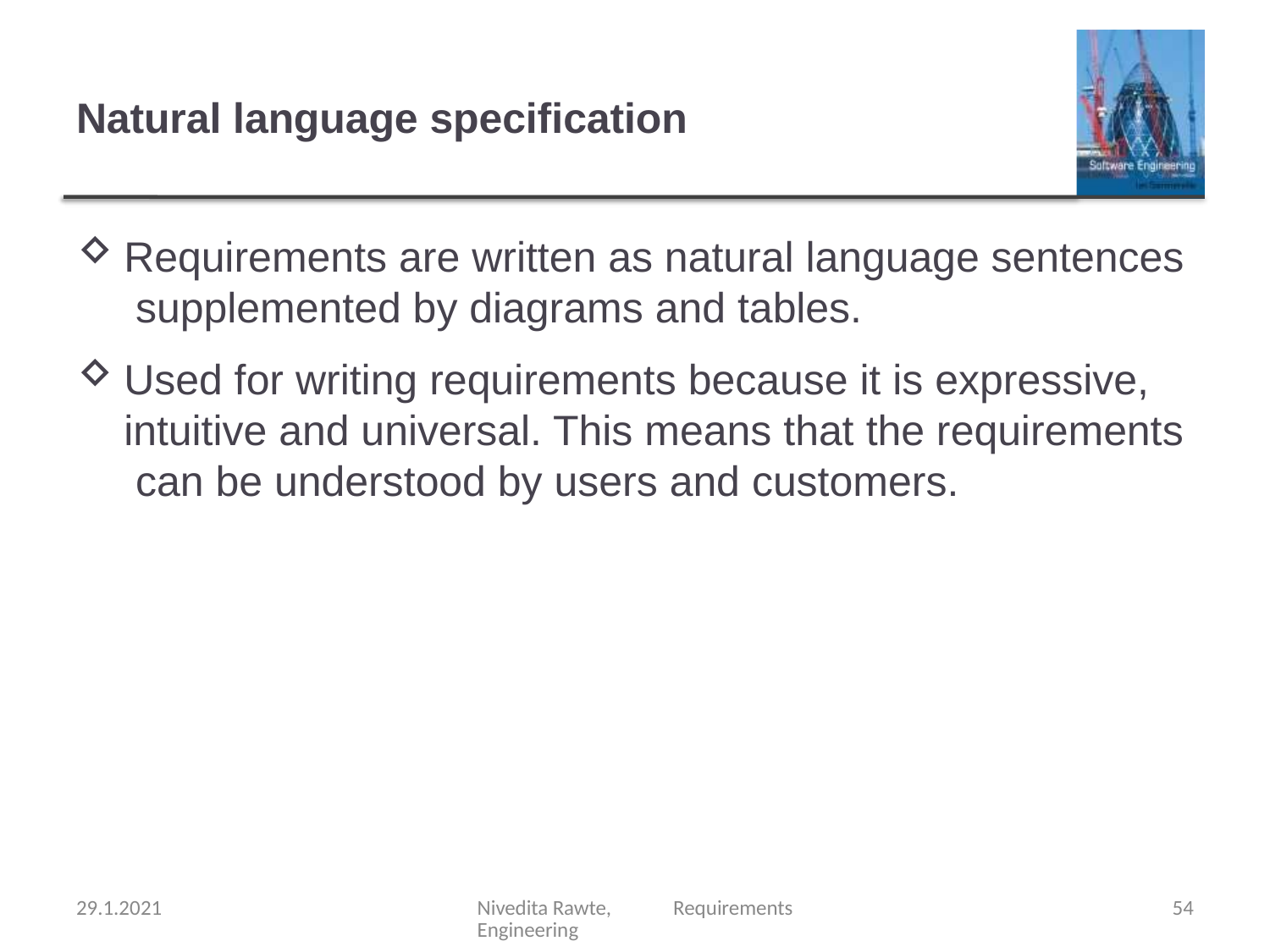

Natural language specification

Requirements are written as natural language sentences  supplemented by diagrams and tables.
Used for writing requirements because it is expressive,  intuitive and universal. This means that the requirements  can be understood by users and customers.
29.1.2021
Nivedita Rawte,             Requirements Engineering
54